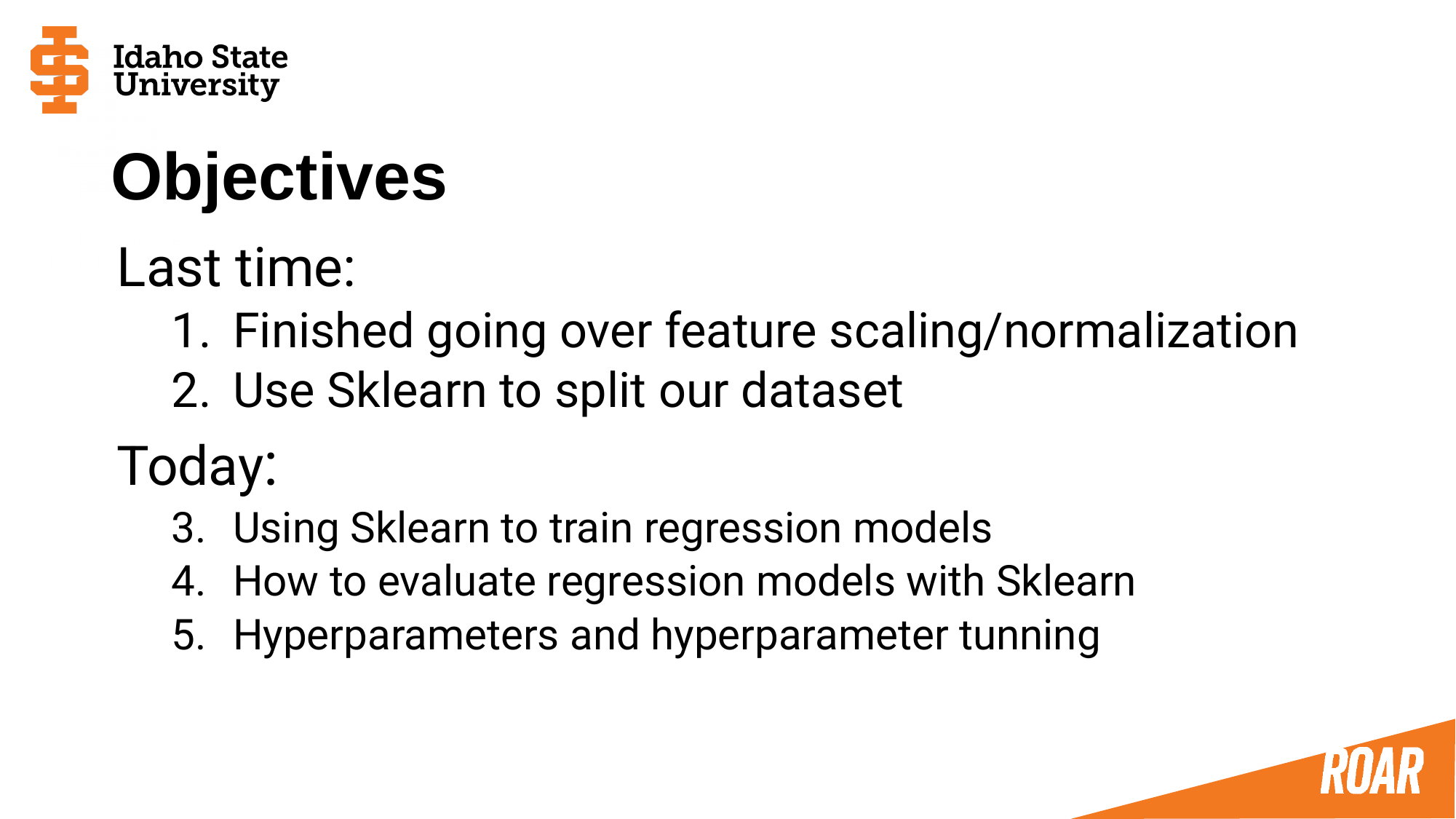

# Objectives
Last time:
Finished going over feature scaling/normalization
Use Sklearn to split our dataset
Today:
Using Sklearn to train regression models
How to evaluate regression models with Sklearn
Hyperparameters and hyperparameter tunning